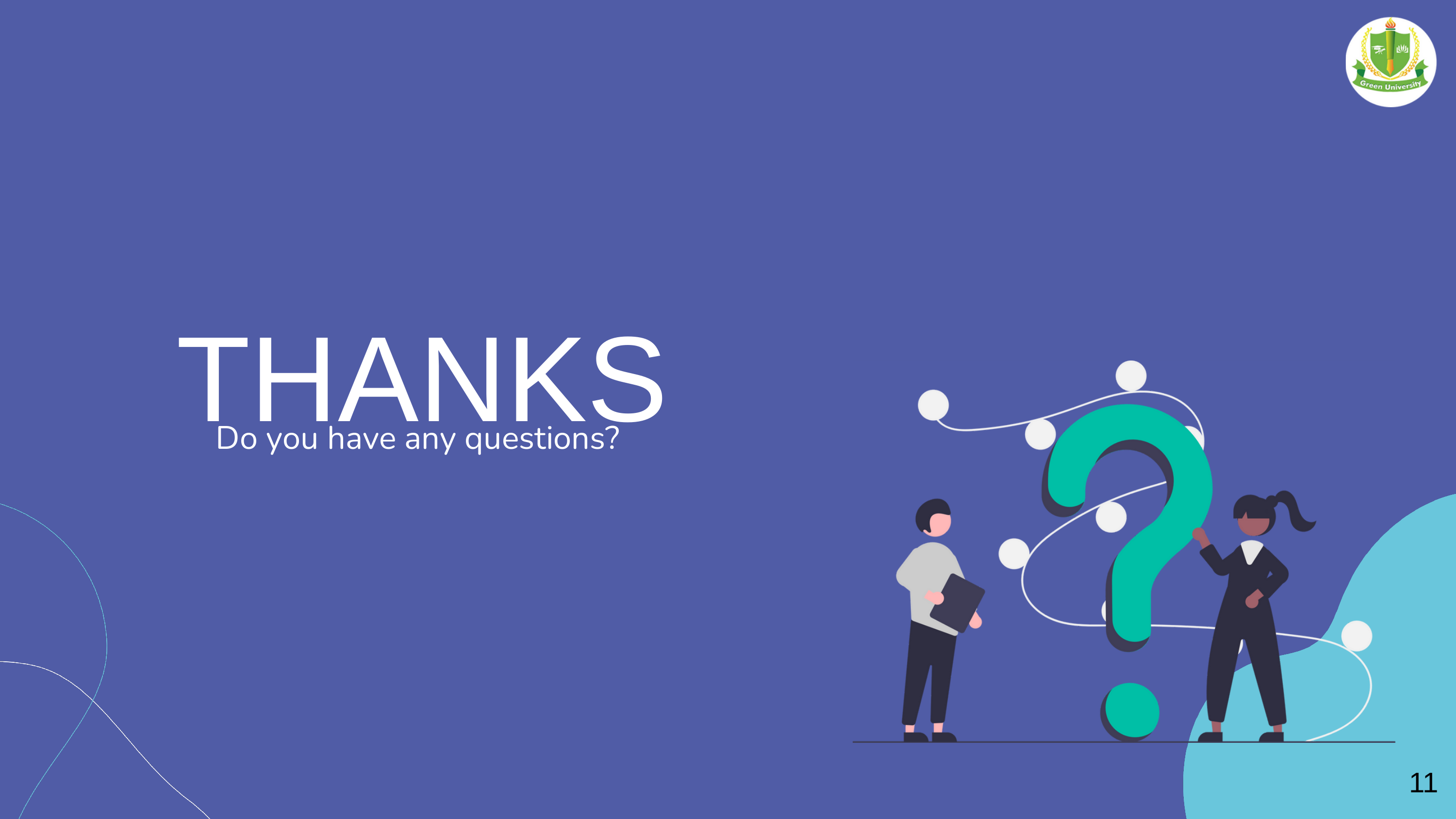

THANKS

Do you have any questions?

11